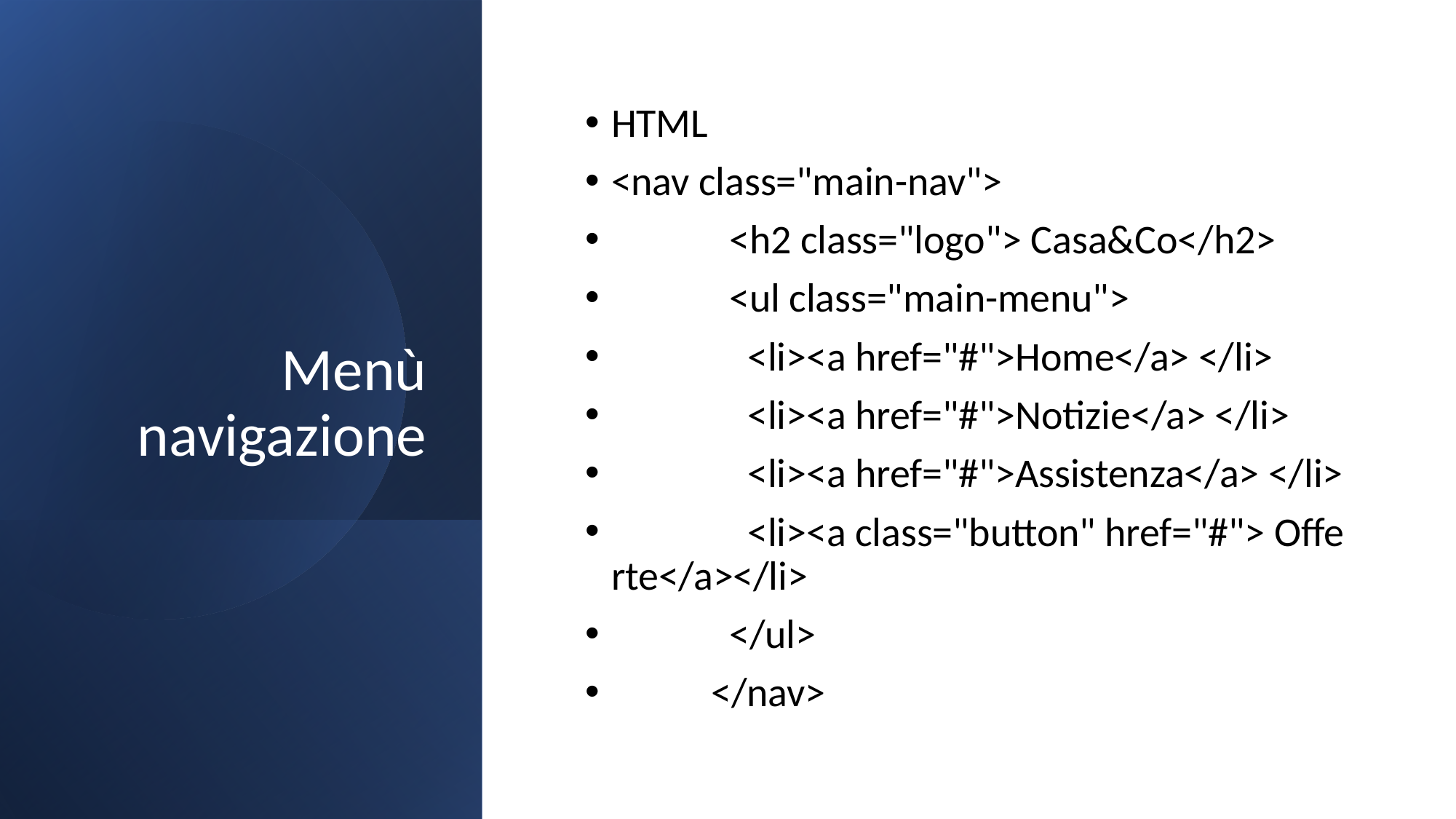

# Menù navigazione
HTML
<nav class="main-nav">
             <h2 class="logo"> Casa&Co</h2>
             <ul class="main-menu">
               <li><a href="#">Home</a> </li>
               <li><a href="#">Notizie</a> </li>
               <li><a href="#">Assistenza</a> </li>
               <li><a class="button" href="#"> Offerte</a></li>
             </ul>
           </nav>